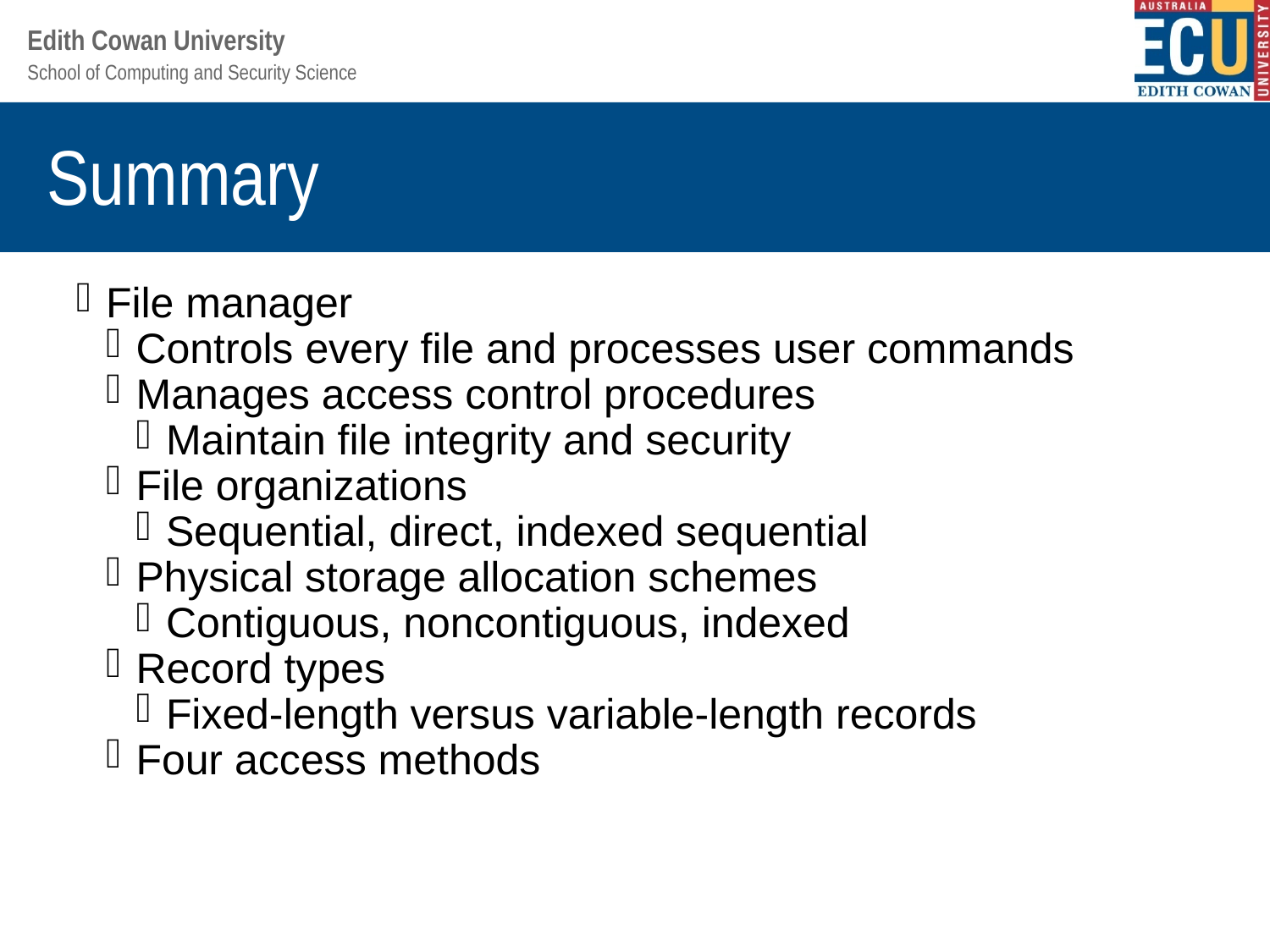

Summary
File manager
Controls every file and processes user commands
Manages access control procedures
Maintain file integrity and security
File organizations
Sequential, direct, indexed sequential
Physical storage allocation schemes
Contiguous, noncontiguous, indexed
Record types
Fixed-length versus variable-length records
Four access methods